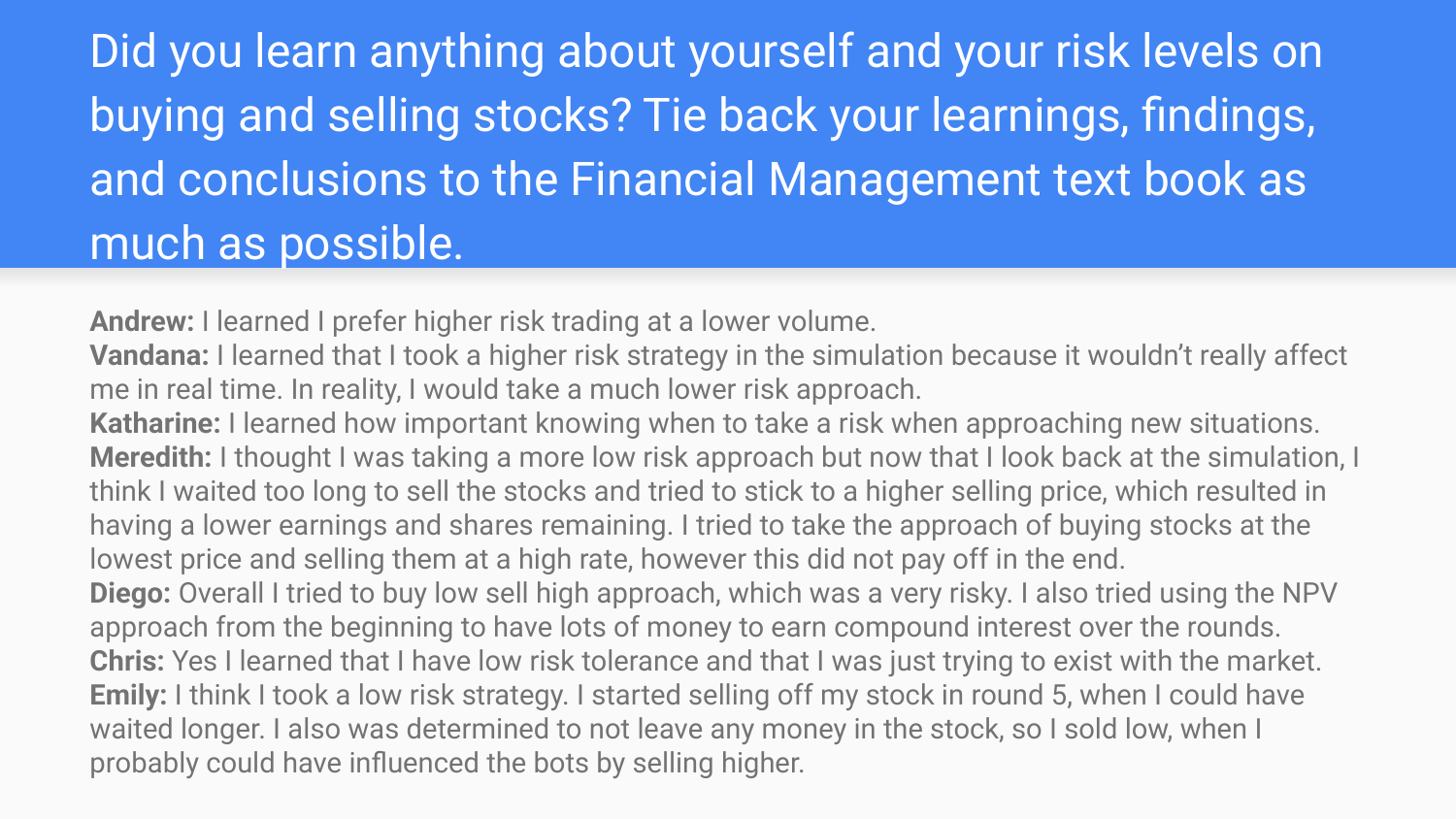

# Did you learn anything about yourself and your risk levels on buying and selling stocks? Tie back your learnings, findings, and conclusions to the Financial Management text book as much as possible.
Andrew: I learned I prefer higher risk trading at a lower volume.
Vandana: I learned that I took a higher risk strategy in the simulation because it wouldn’t really affect me in real time. In reality, I would take a much lower risk approach.
Katharine: I learned how important knowing when to take a risk when approaching new situations.
Meredith: I thought I was taking a more low risk approach but now that I look back at the simulation, I think I waited too long to sell the stocks and tried to stick to a higher selling price, which resulted in having a lower earnings and shares remaining. I tried to take the approach of buying stocks at the lowest price and selling them at a high rate, however this did not pay off in the end.
Diego: Overall I tried to buy low sell high approach, which was a very risky. I also tried using the NPV approach from the beginning to have lots of money to earn compound interest over the rounds.
Chris: Yes I learned that I have low risk tolerance and that I was just trying to exist with the market.
Emily: I think I took a low risk strategy. I started selling off my stock in round 5, when I could have waited longer. I also was determined to not leave any money in the stock, so I sold low, when I probably could have influenced the bots by selling higher.